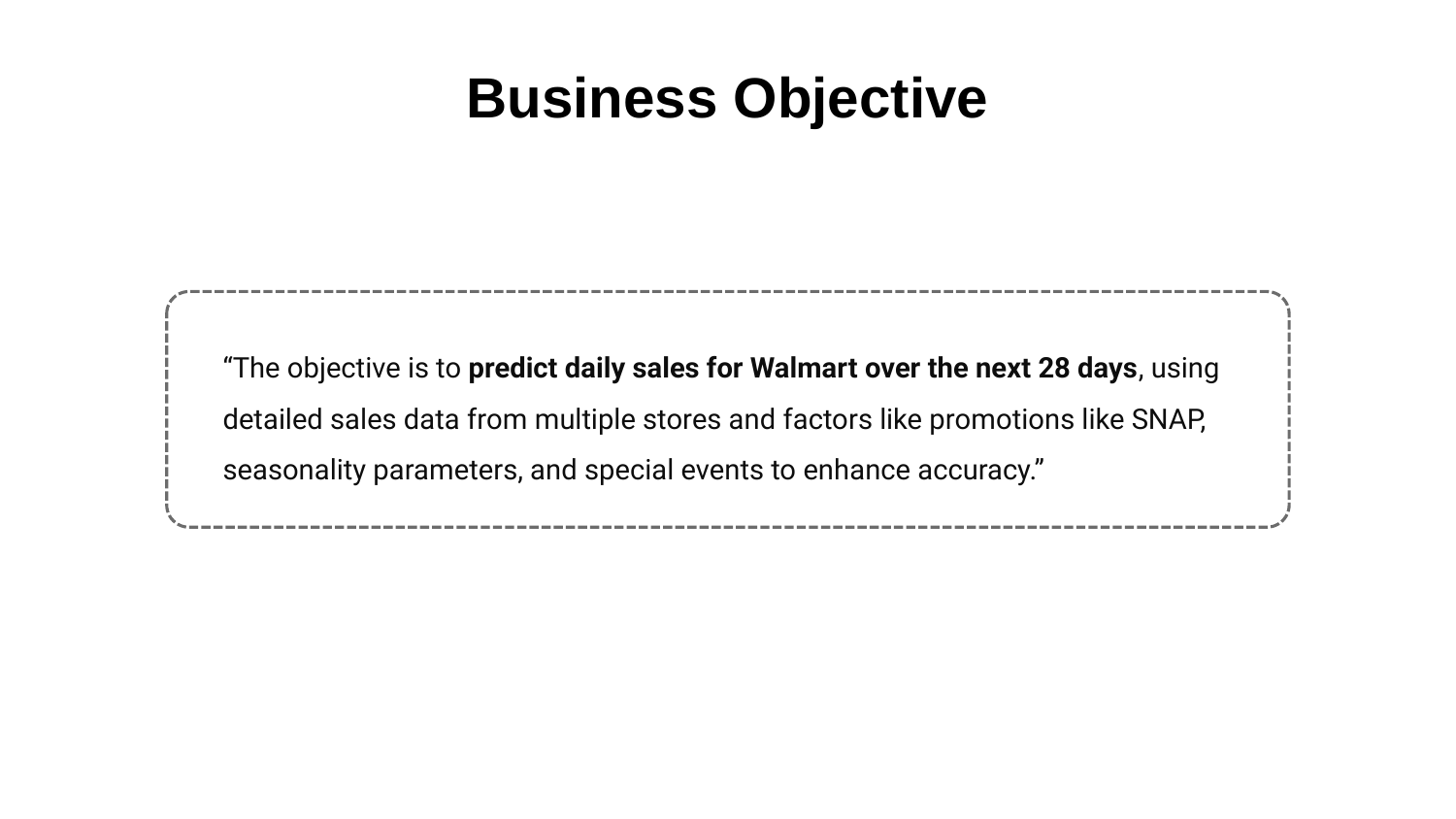

Business Objective

“The objective is to predict daily sales for Walmart over the next 28 days, using detailed sales data from multiple stores and factors like promotions like SNAP, seasonality parameters, and special events to enhance accuracy.”